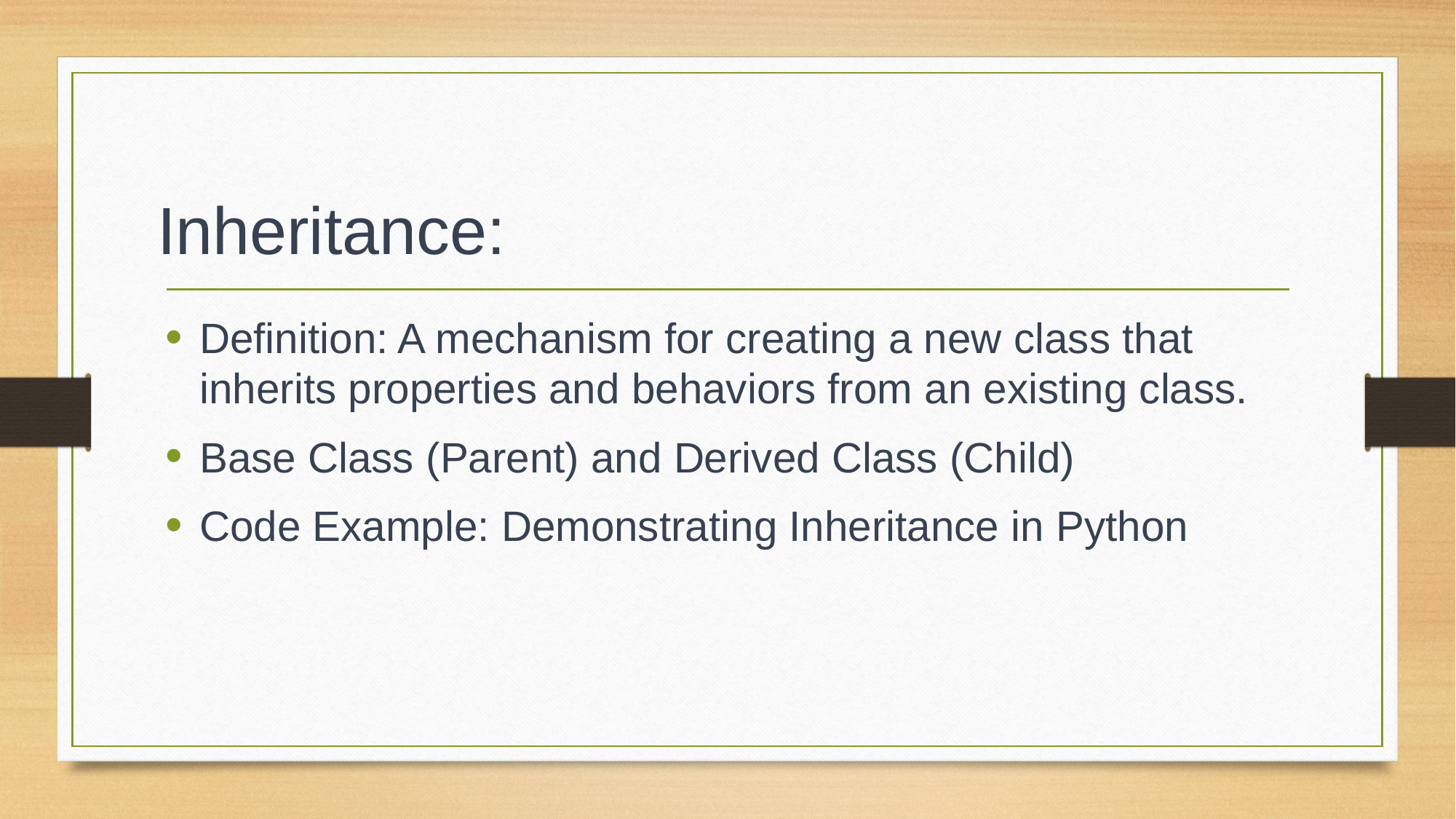

# Inheritance:
Definition: A mechanism for creating a new class that inherits properties and behaviors from an existing class.
Base Class (Parent) and Derived Class (Child)
Code Example: Demonstrating Inheritance in Python